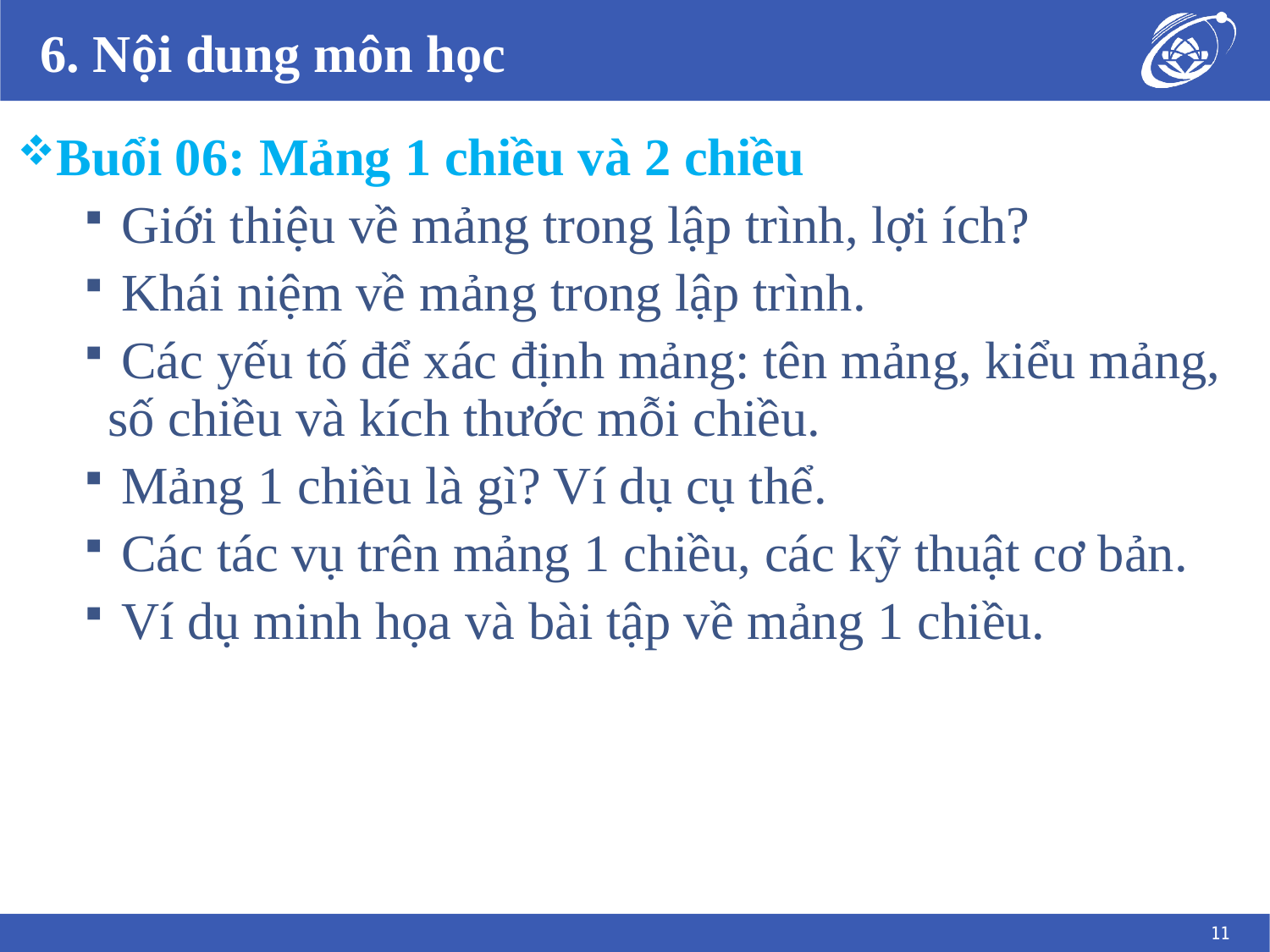

# 6. Nội dung môn học
Buổi 06: Mảng 1 chiều và 2 chiều
 Giới thiệu về mảng trong lập trình, lợi ích?
 Khái niệm về mảng trong lập trình.
 Các yếu tố để xác định mảng: tên mảng, kiểu mảng, số chiều và kích thước mỗi chiều.
 Mảng 1 chiều là gì? Ví dụ cụ thể.
 Các tác vụ trên mảng 1 chiều, các kỹ thuật cơ bản.
 Ví dụ minh họa và bài tập về mảng 1 chiều.

11